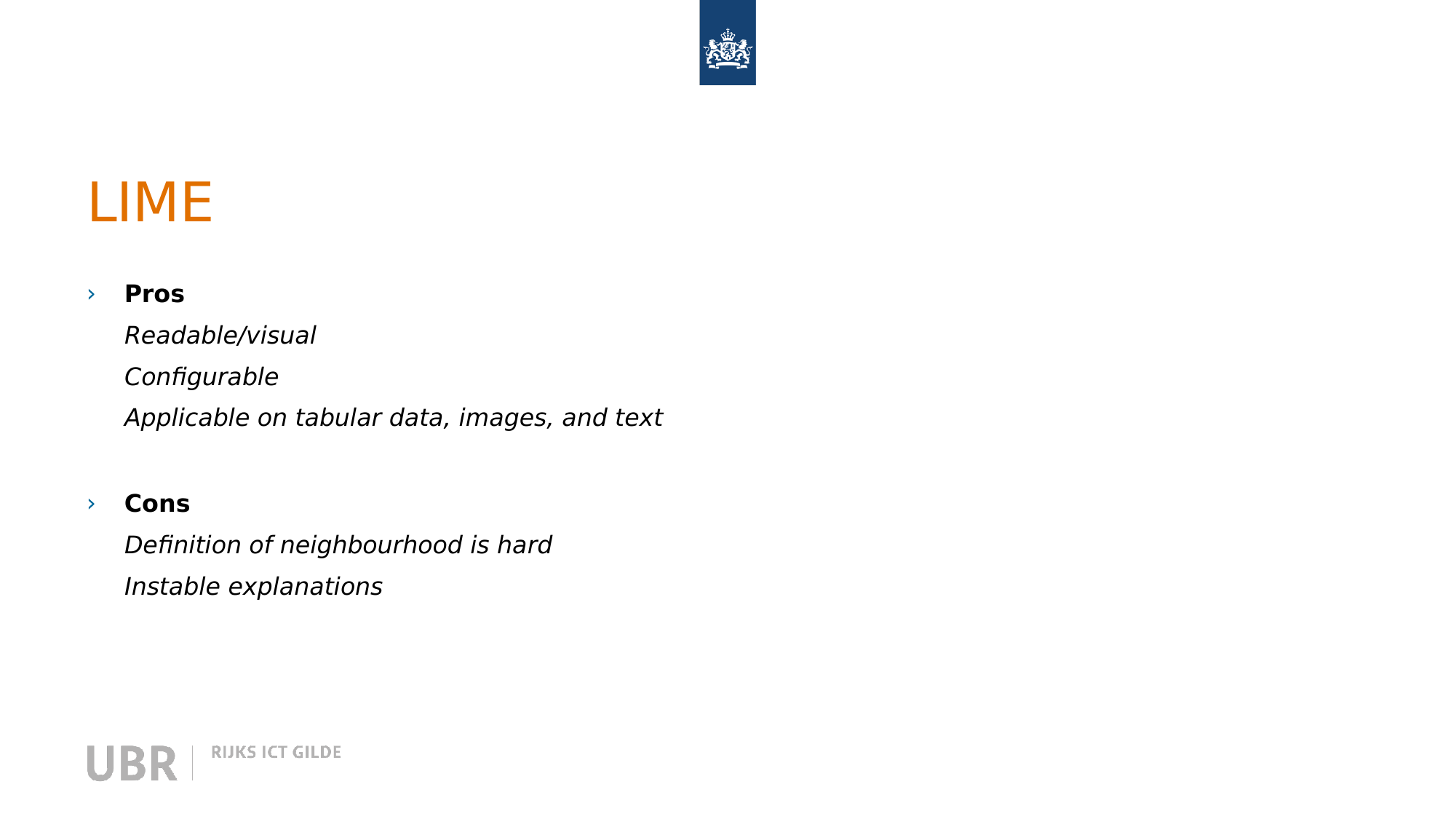

# LIME
Pros
Readable/visual
Configurable
Applicable on tabular data, images, and text

Cons
Definition of neighbourhood is hard
Instable explanations